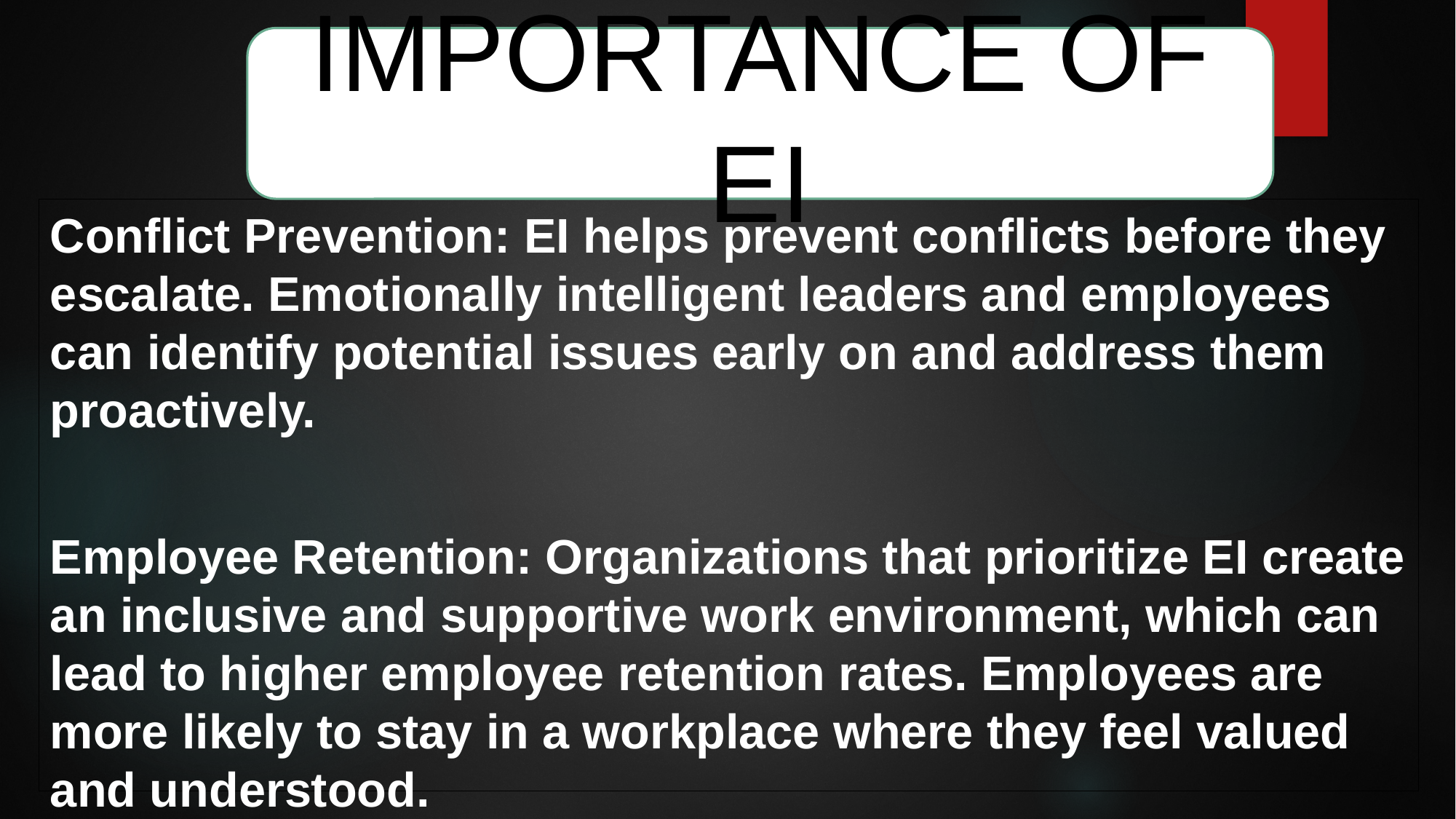

#
IMPORTANCE OF EI
Conflict Prevention: EI helps prevent conflicts before they escalate. Emotionally intelligent leaders and employees can identify potential issues early on and address them proactively.

Employee Retention: Organizations that prioritize EI create an inclusive and supportive work environment, which can lead to higher employee retention rates. Employees are more likely to stay in a workplace where they feel valued and understood.